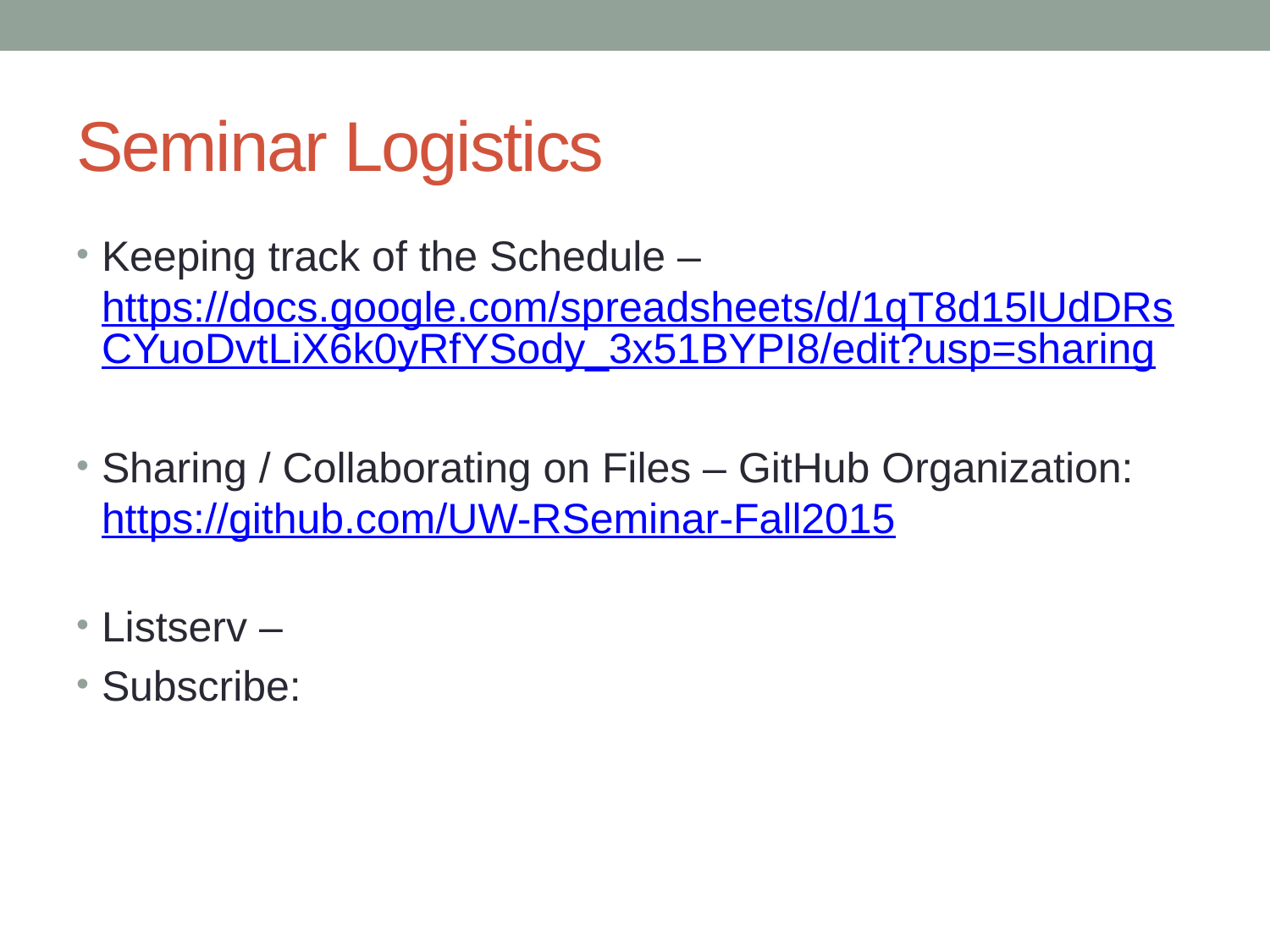

# Seminar Logistics
Keeping track of the Schedule – https://docs.google.com/spreadsheets/d/1qT8d15lUdDRsCYuoDvtLiX6k0yRfYSody_3x51BYPI8/edit?usp=sharing

Sharing / Collaborating on Files – GitHub Organization: https://github.com/UW-RSeminar-Fall2015

Listserv –
Subscribe: